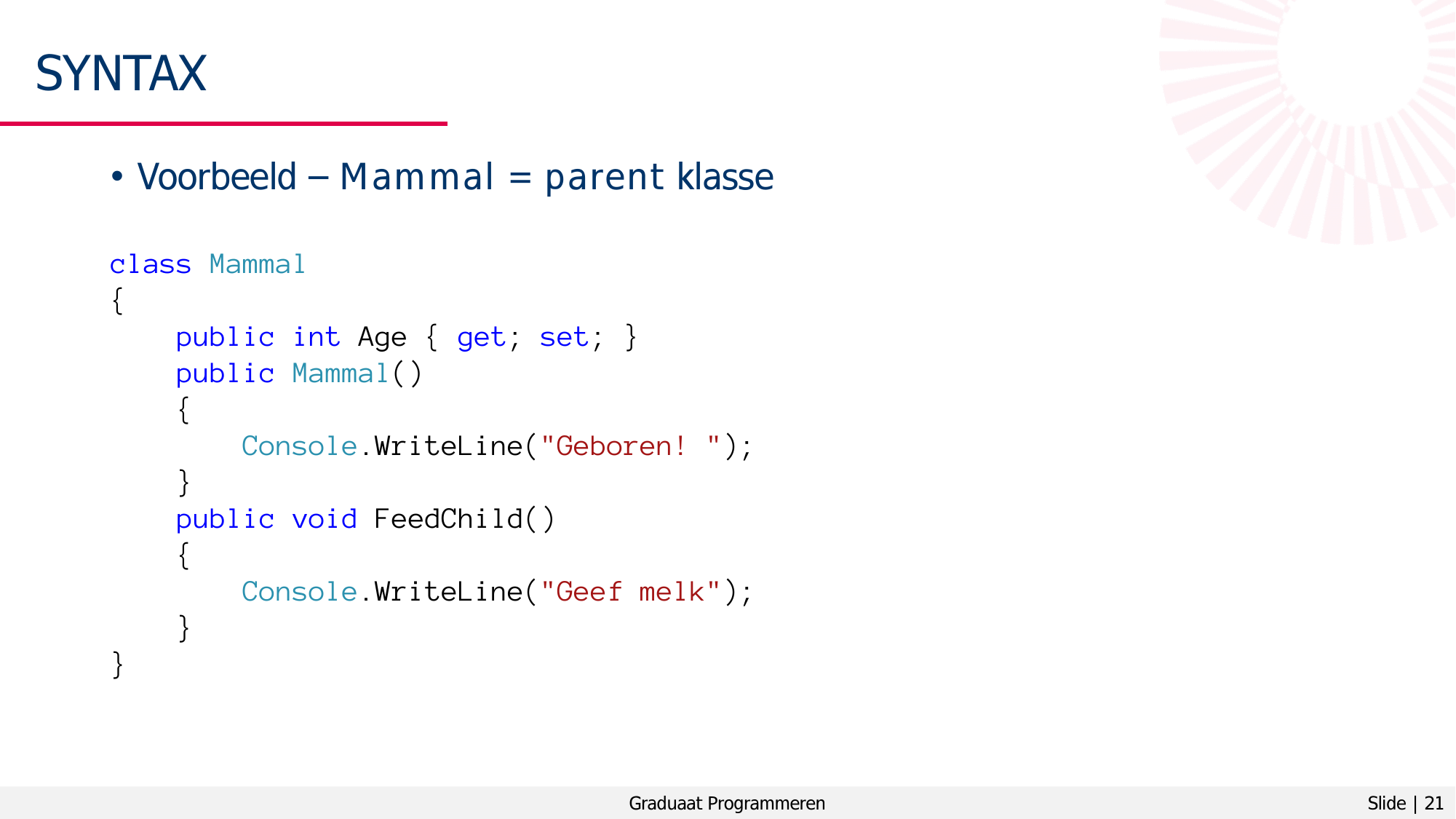

# syntax
Voorbeeld – Mammal = parent klasse
class Mammal
{
    public int Age { get; set; }
    public Mammal()
    {
        Console.WriteLine("Geboren! ");
    }
    public void FeedChild()
    {
        Console.WriteLine("Geef melk");
    }
}